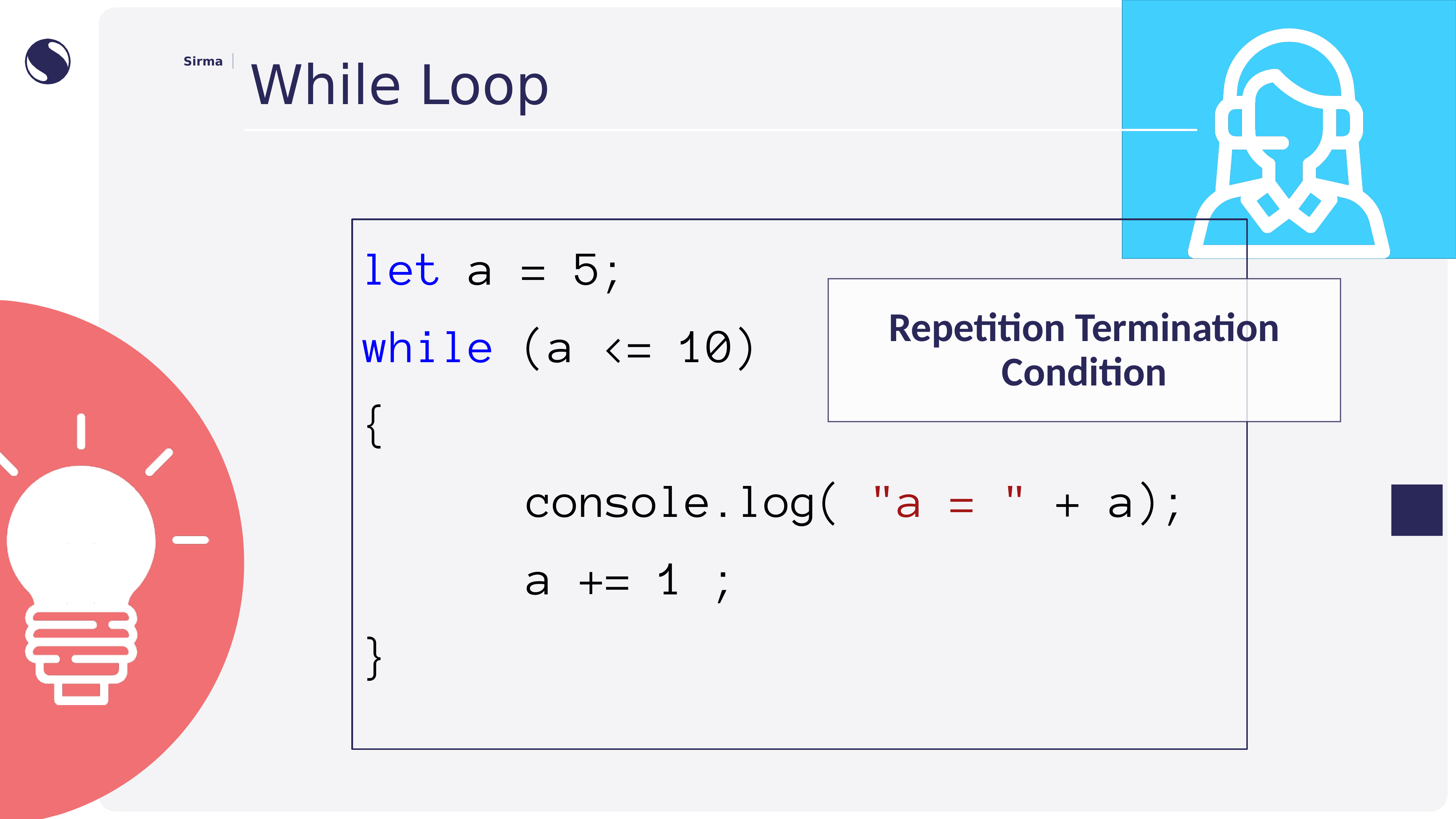

# While Loop
let a = 5;
while (a <= 10)
{
			console.log( "a = " + a);
			a += 1 ;
}
Repetition Termination Condition